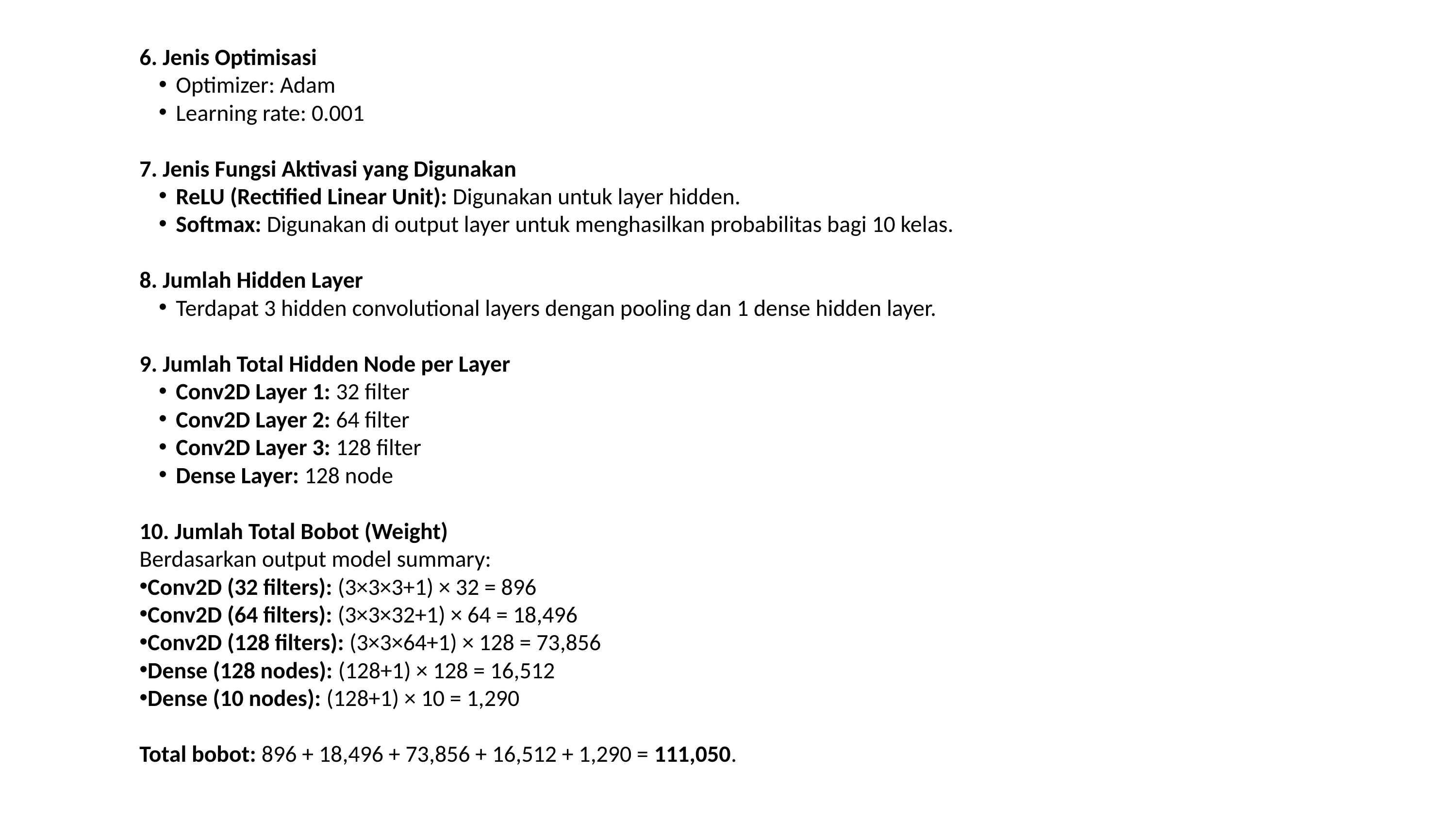

6. Jenis Optimisasi
Optimizer: Adam
Learning rate: 0.001

7. Jenis Fungsi Aktivasi yang Digunakan
ReLU (Rectified Linear Unit): Digunakan untuk layer hidden.
Softmax: Digunakan di output layer untuk menghasilkan probabilitas bagi 10 kelas.

8. Jumlah Hidden Layer
Terdapat 3 hidden convolutional layers dengan pooling dan 1 dense hidden layer.

9. Jumlah Total Hidden Node per Layer
Conv2D Layer 1: 32 filter
Conv2D Layer 2: 64 filter
Conv2D Layer 3: 128 filter
Dense Layer: 128 node

10. Jumlah Total Bobot (Weight)
Berdasarkan output model summary:
Conv2D (32 filters): (3×3×3+1) × 32 = 896
Conv2D (64 filters): (3×3×32+1) × 64 = 18,496
Conv2D (128 filters): (3×3×64+1) × 128 = 73,856
Dense (128 nodes): (128+1) × 128 = 16,512
Dense (10 nodes): (128+1) × 10 = 1,290

Total bobot: 896 + 18,496 + 73,856 + 16,512 + 1,290 = 111,050.